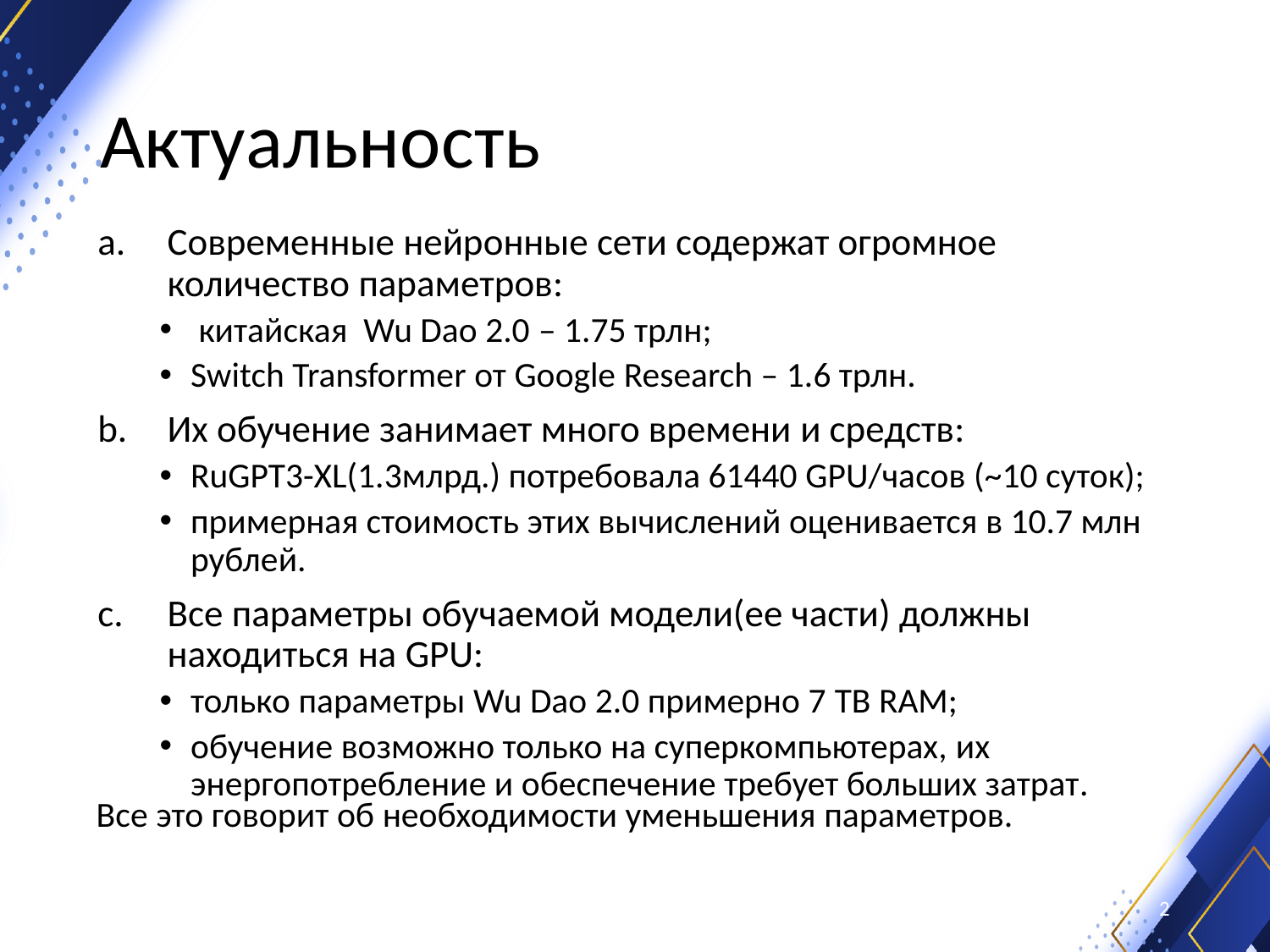

# Актуальность
Современные нейронные сети содержат огромное количество параметров:
 китайская  Wu Dao 2.0 – 1.75 трлн;
Switch Transformer от Google Research – 1.6 трлн.
Их обучение занимает много времени и средств:
RuGPT3-XL(1.3млрд.) потребовала 61440 GPU/часов (~10 суток);
примерная стоимость этих вычислений оценивается в 10.7 млн рублей.
Все параметры обучаемой модели(ее части) должны находиться на GPU:
только параметры Wu Dao 2.0 примерно 7 TB RAM;
обучение возможно только на суперкомпьютерах, их энергопотребление и обеспечение требует больших затрат.
Все это говорит об необходимости уменьшения параметров.

2